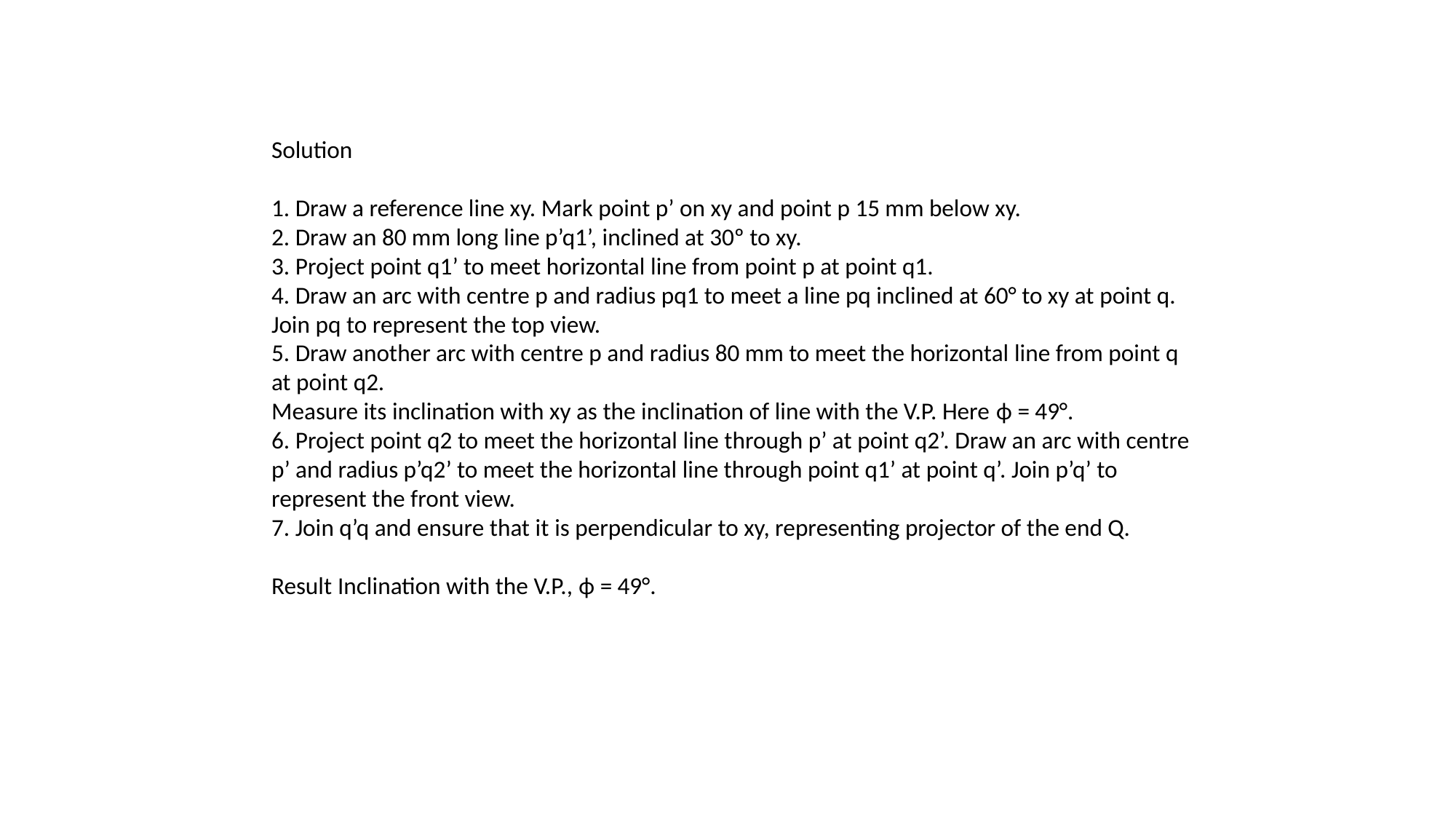

Solution

1. Draw a reference line xy. Mark point p’ on xy and point p 15 mm below xy.
2. Draw an 80 mm long line p’q1’, inclined at 30º to xy.
3. Project point q1’ to meet horizontal line from point p at point q1.
4. Draw an arc with centre p and radius pq1 to meet a line pq inclined at 60° to xy at point q. Join pq to represent the top view.
5. Draw another arc with centre p and radius 80 mm to meet the horizontal line from point q at point q2.
Measure its inclination with xy as the inclination of line with the V.P. Here ϕ = 49°.
6. Project point q2 to meet the horizontal line through p’ at point q2’. Draw an arc with centre p’ and radius p’q2’ to meet the horizontal line through point q1’ at point q’. Join p’q’ to represent the front view.
7. Join q’q and ensure that it is perpendicular to xy, representing projector of the end Q.

Result Inclination with the V.P., ϕ = 49°.